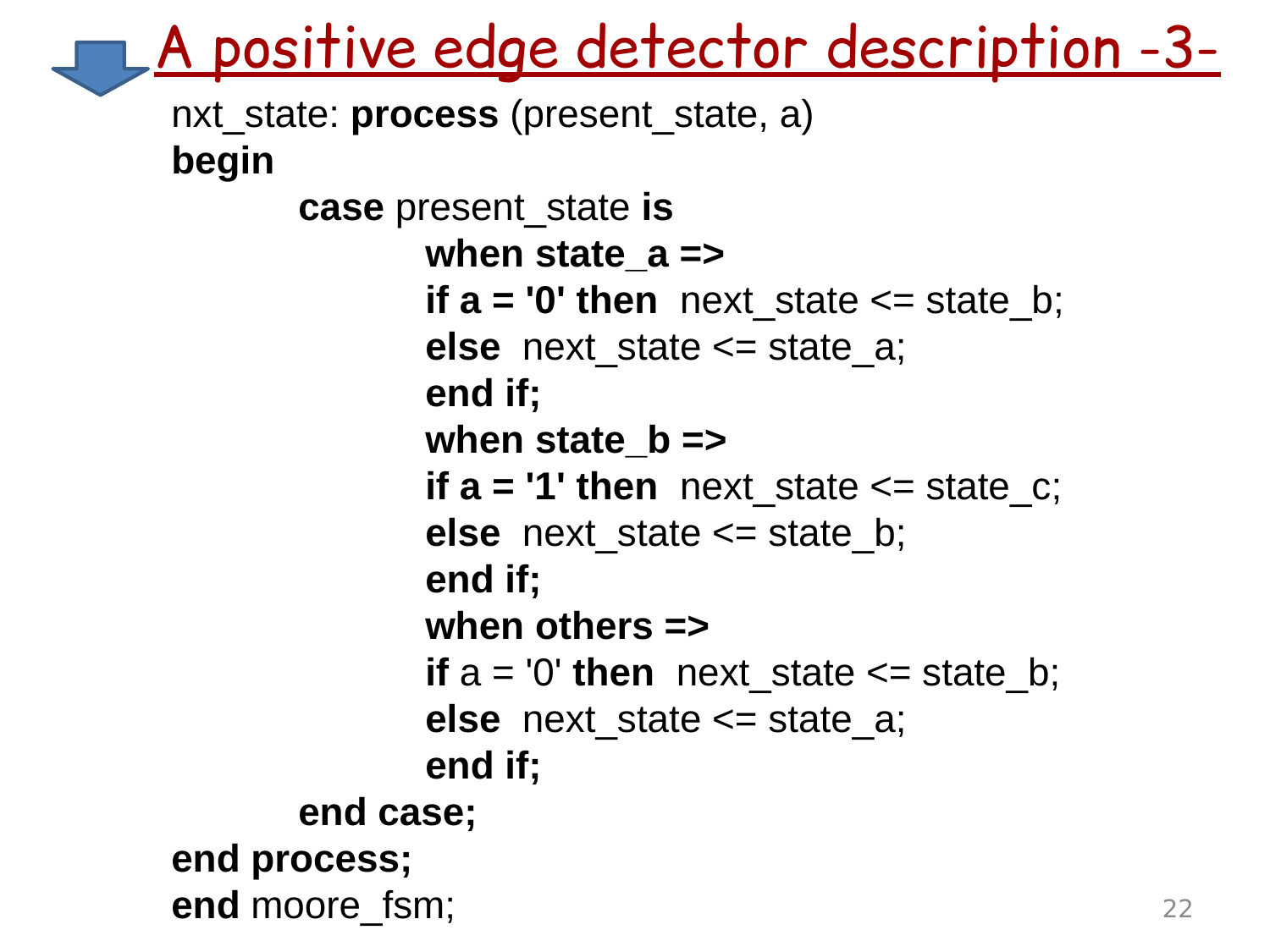

# A positive edge detector description -3-

nxt_state: process (present_state, a)
begin
	case present_state is
		when state_a =>
		if a = '0' then  next_state <= state_b;
		else  next_state <= state_a;
		end if;
		when state_b =>
		if a = '1' then  next_state <= state_c;
		else  next_state <= state_b;
		end if;
		when others =>
		if a = '0' then  next_state <= state_b;
		else  next_state <= state_a;
		end if;
	end case;
end process;
end moore_fsm;

22